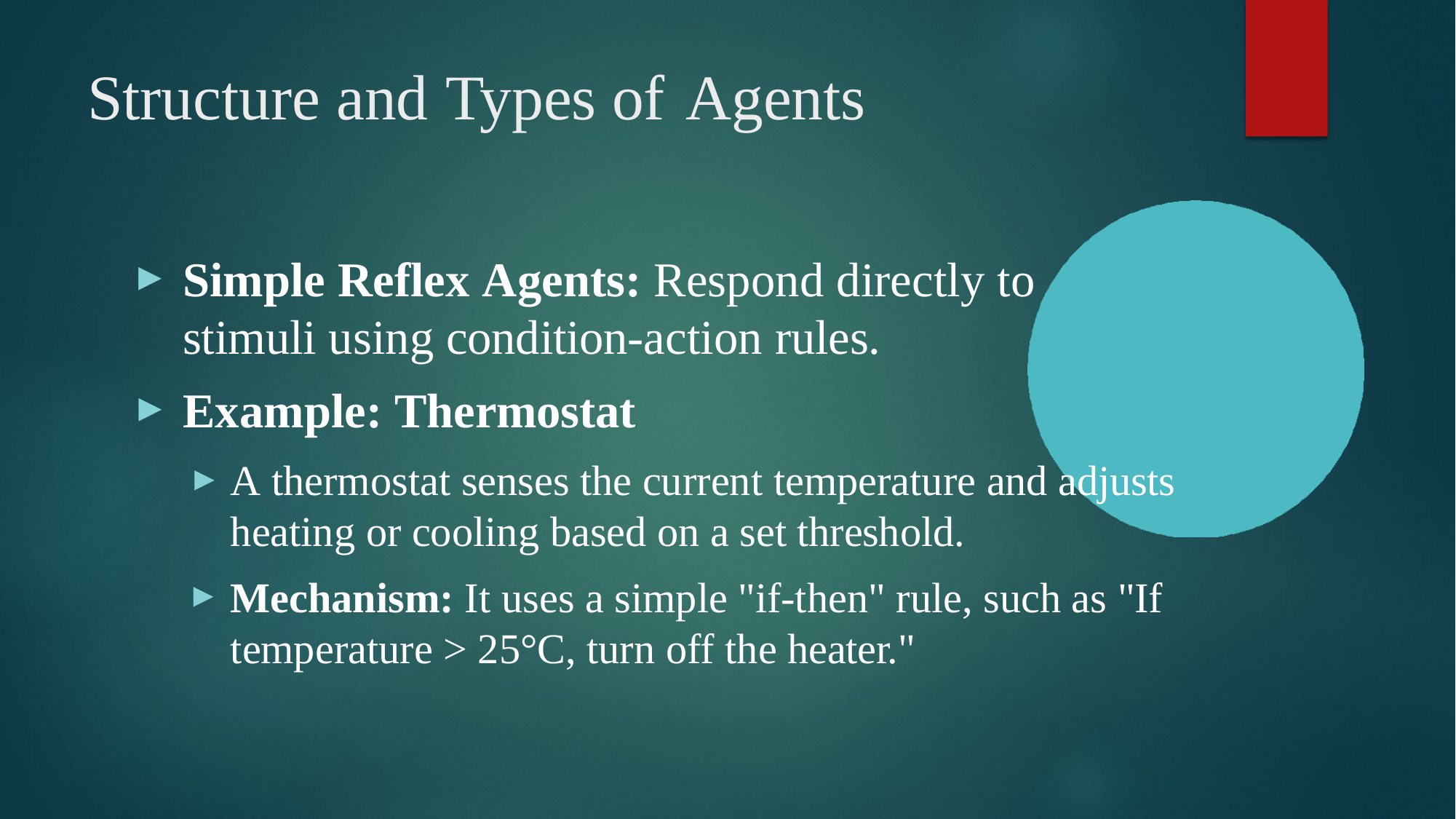

# Structure and	Types of	Agents
Simple Reflex Agents: Respond directly to stimuli using condition-action rules.
Example: Thermostat
A thermostat senses the current temperature and adjusts heating or cooling based on a set threshold.
Mechanism: It uses a simple "if-then" rule, such as "If temperature > 25°C, turn off the heater."